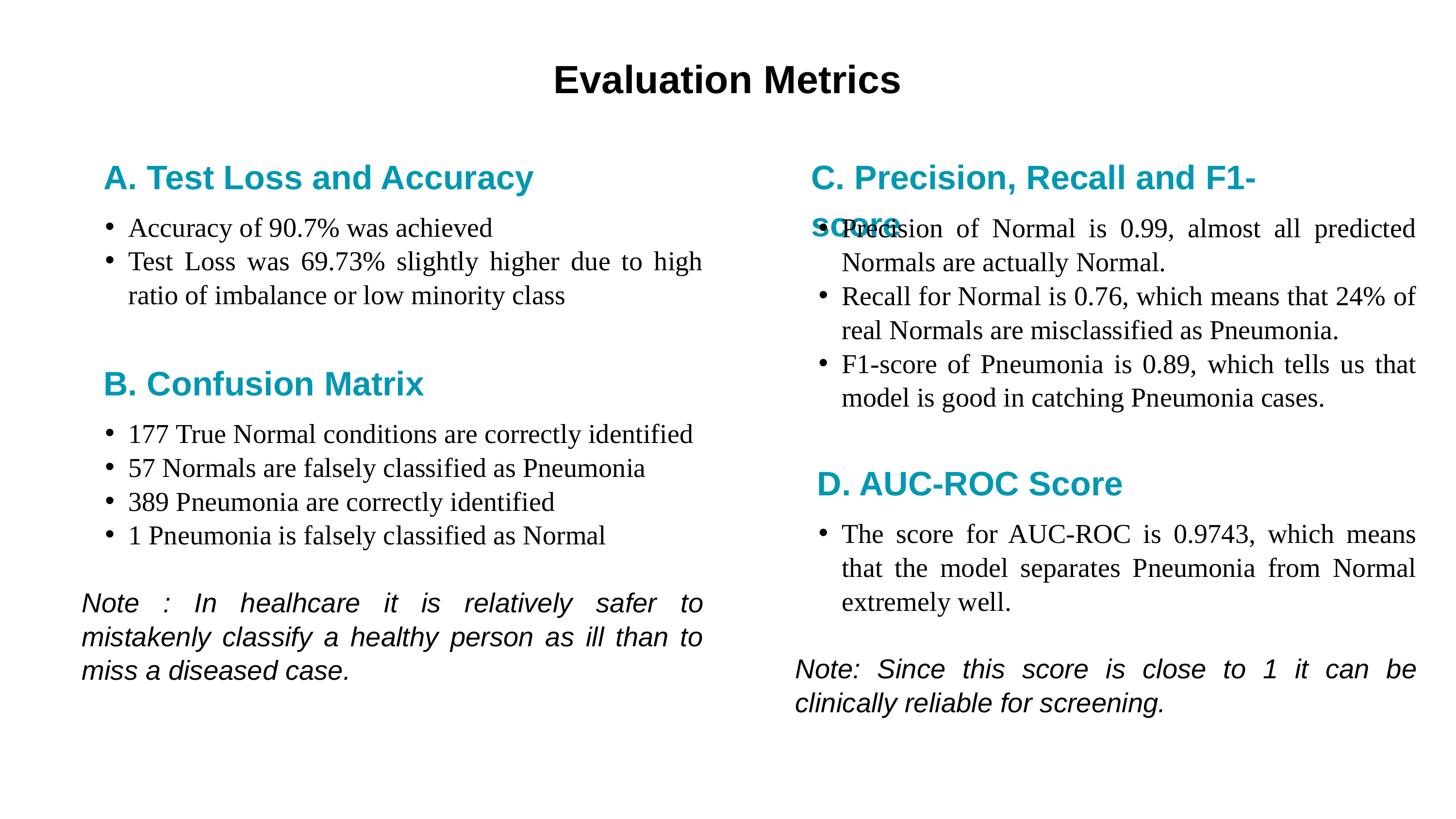

Evaluation Metrics
A. Test Loss and Accuracy
Accuracy of 90.7% was achieved
Test Loss was 69.73% slightly higher due to high ratio of imbalance or low minority class
C. Precision, Recall and F1-score
Precision of Normal is 0.99, almost all predicted Normals are actually Normal.
Recall for Normal is 0.76, which means that 24% of real Normals are misclassified as Pneumonia.
F1-score of Pneumonia is 0.89, which tells us that model is good in catching Pneumonia cases.
B. Confusion Matrix
177 True Normal conditions are correctly identified
57 Normals are falsely classified as Pneumonia
389 Pneumonia are correctly identified
1 Pneumonia is falsely classified as Normal

Note : In healhcare it is relatively safer to mistakenly classify a healthy person as ill than to miss a diseased case.
D. AUC-ROC Score
The score for AUC-ROC is 0.9743, which means that the model separates Pneumonia from Normal extremely well.

Note: Since this score is close to 1 it can be clinically reliable for screening.